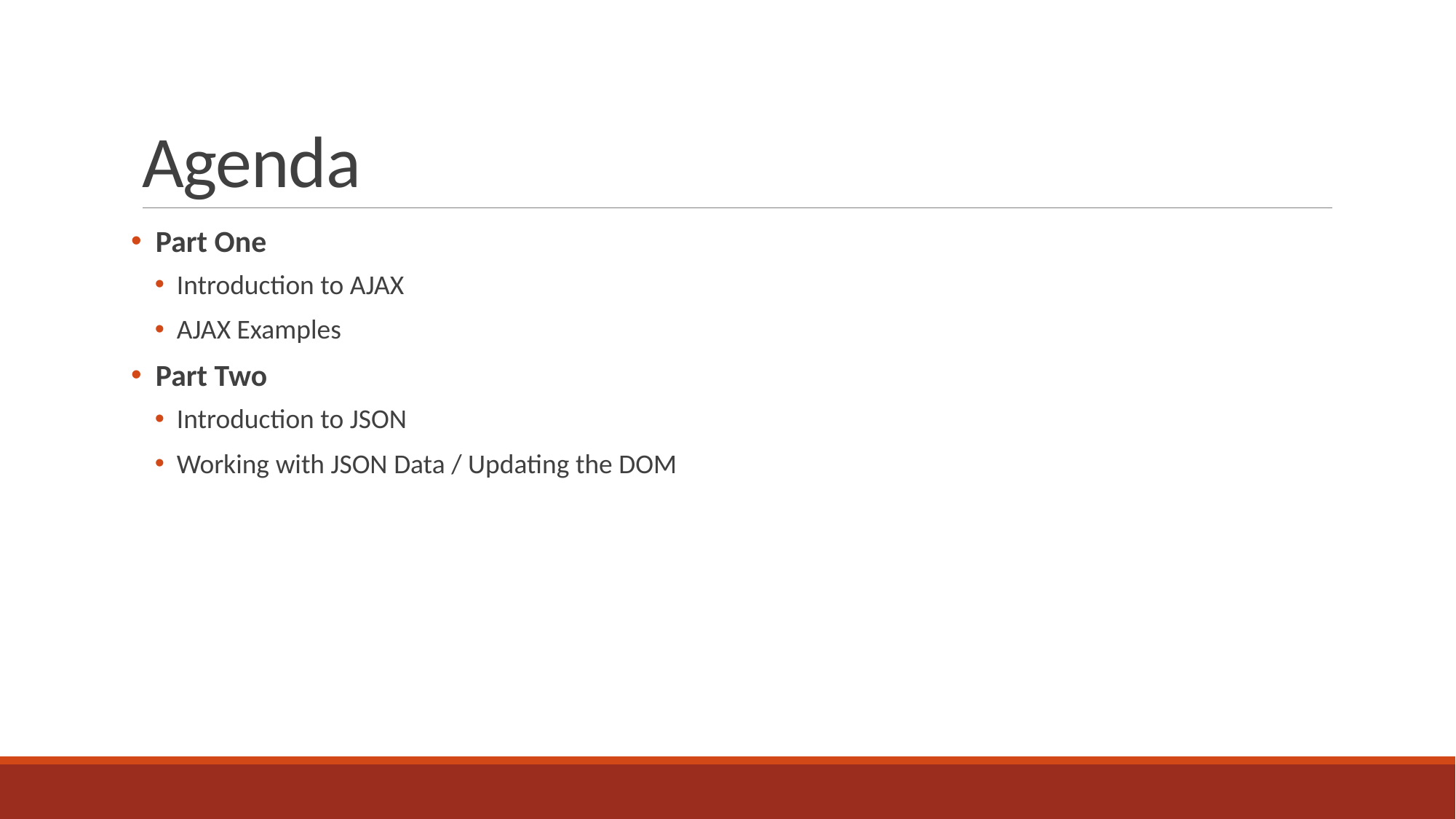

# Agenda
  Part One
Introduction to AJAX
AJAX Examples
  Part Two
Introduction to JSON
Working with JSON Data / Updating the DOM